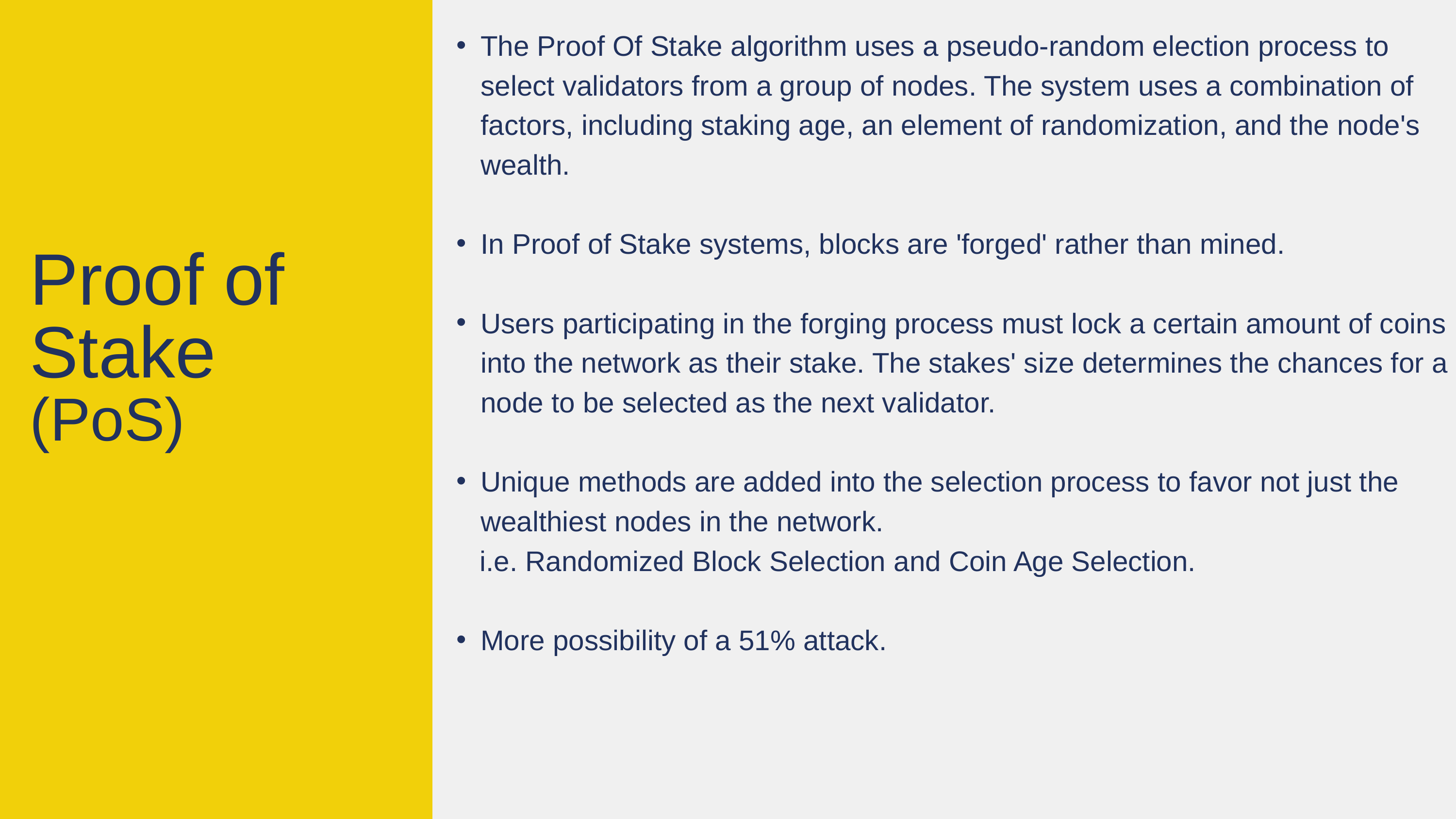

The Proof Of Stake algorithm uses a pseudo-random election process to select validators from a group of nodes. The system uses a combination of factors, including staking age, an element of randomization, and the node's wealth.

In Proof of Stake systems, blocks are 'forged' rather than mined.

Users participating in the forging process must lock a certain amount of coins into the network as their stake. The stakes' size determines the chances for a node to be selected as the next validator.

Unique methods are added into the selection process to favor not just the wealthiest nodes in the network.
      i.e. Randomized Block Selection and Coin Age Selection.

More possibility of a 51% attack.

Proof of
Stake
(PoS)